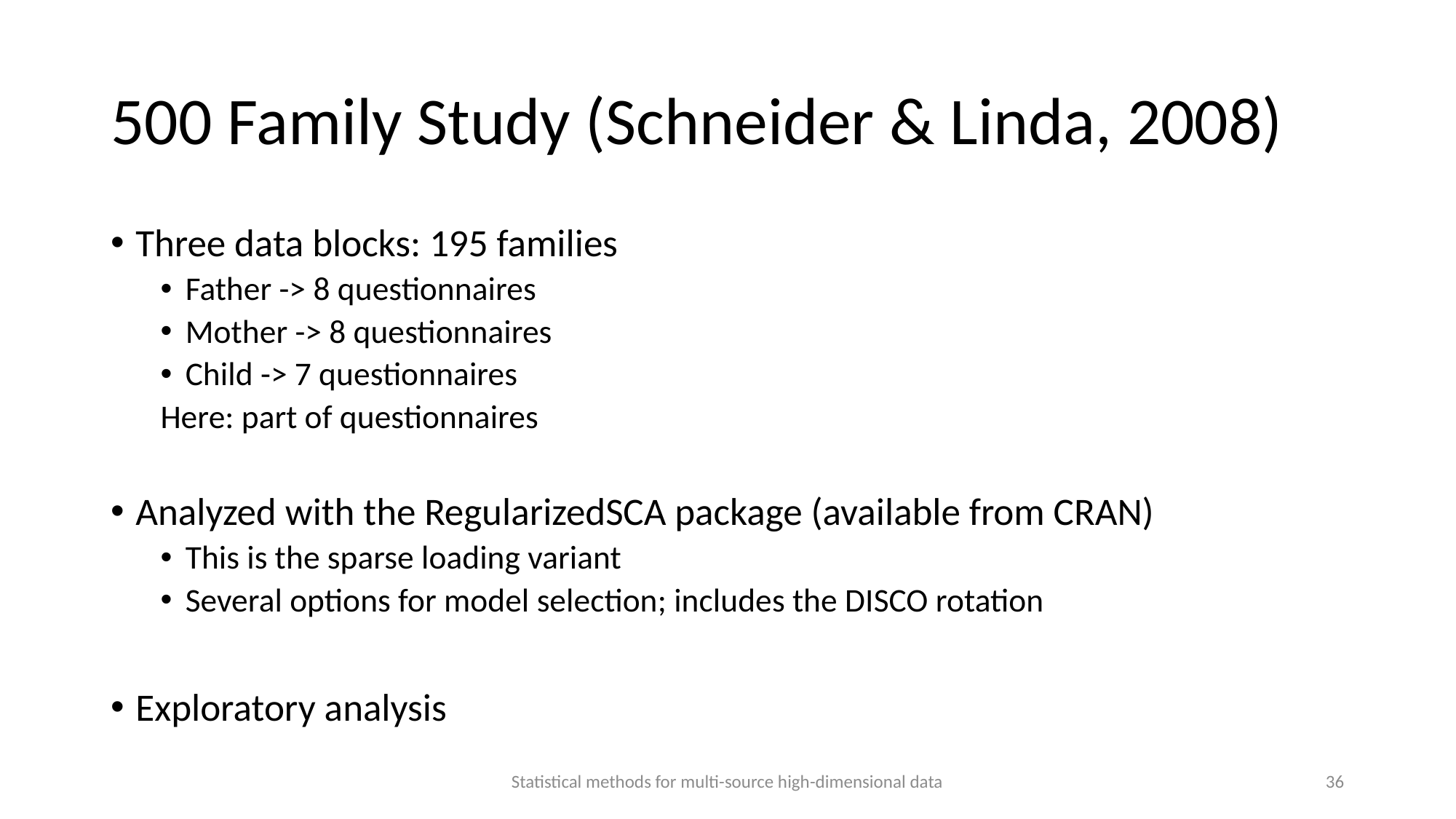

# 500 Family Study (Schneider & Linda, 2008)
Three data blocks: 195 families
Father -> 8 questionnaires
Mother -> 8 questionnaires
Child -> 7 questionnaires
Here: part of questionnaires

Analyzed with the RegularizedSCA package (available from CRAN)
This is the sparse loading variant
Several options for model selection; includes the DISCO rotation

Exploratory analysis
Statistical methods for multi-source high-dimensional data
36